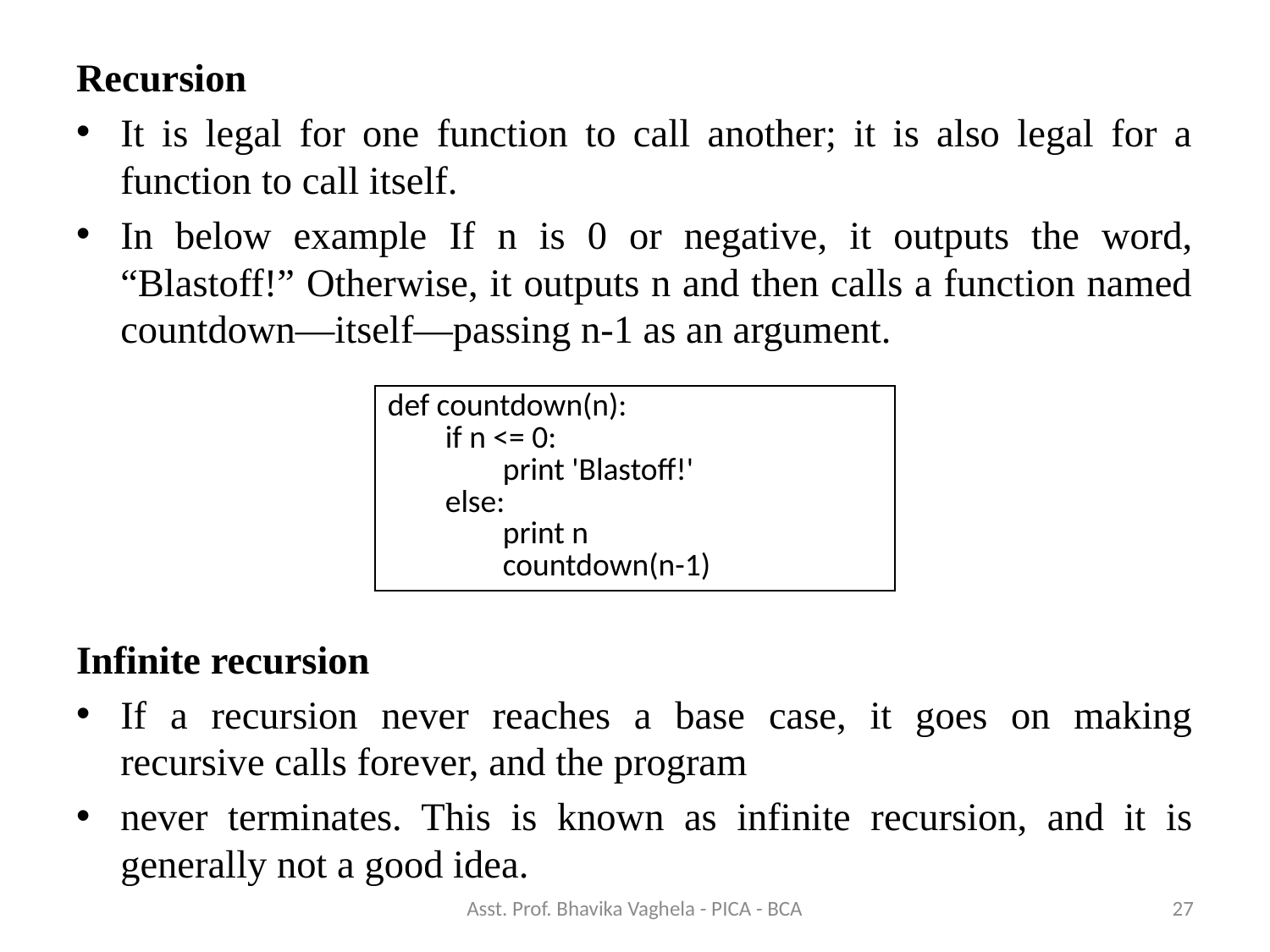

Recursion
It is legal for one function to call another; it is also legal for a function to call itself.
In below example If n is 0 or negative, it outputs the word, “Blastoff!” Otherwise, it outputs n and then calls a function named countdown—itself—passing n-1 as an argument.

Infinite recursion
If a recursion never reaches a base case, it goes on making recursive calls forever, and the program
never terminates. This is known as infinite recursion, and it is generally not a good idea.

| def countdown(n): if n <= 0: print 'Blastoff!' else: print n countdown(n-1) |
| --- |
Asst. Prof. Bhavika Vaghela - PICA - BCA
27